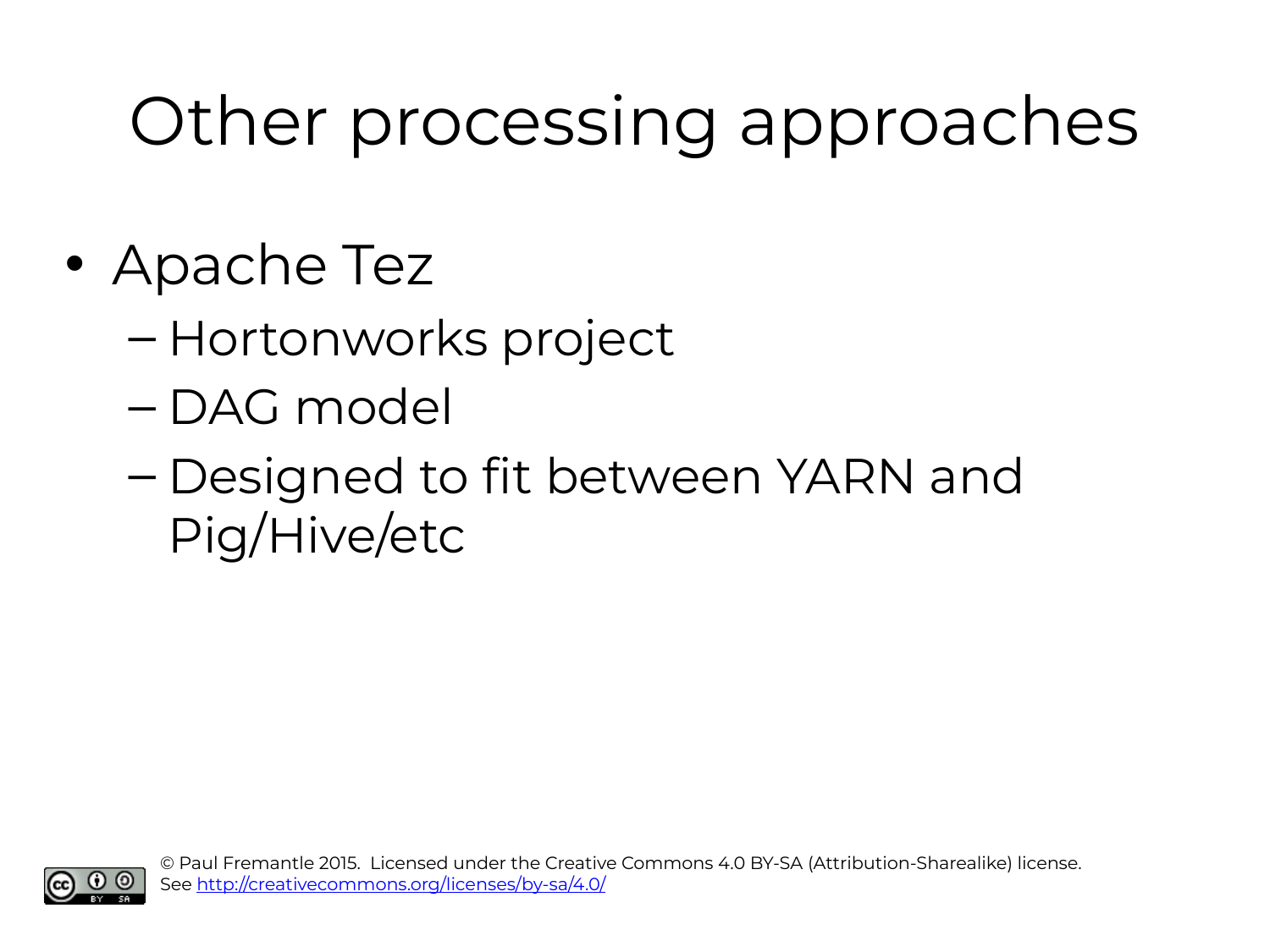

# Other processing approaches
Apache Tez
Hortonworks project
DAG model
Designed to fit between YARN and Pig/Hive/etc